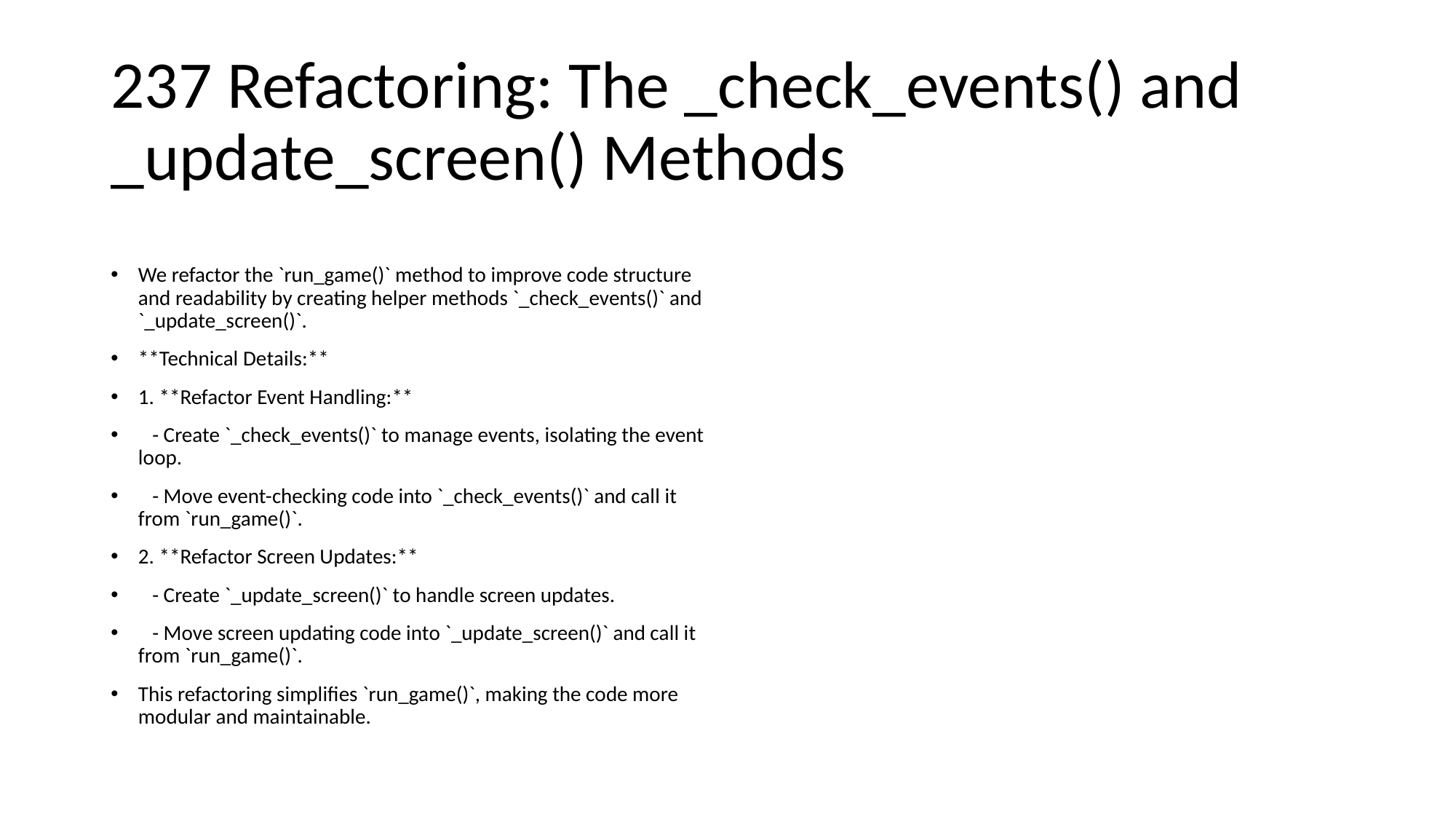

# 237 Refactoring: The _check_events() and _update_screen() Methods

We refactor the `run_game()` method to improve code structure and readability by creating helper methods `_check_events()` and `_update_screen()`.
**Technical Details:**
1. **Refactor Event Handling:**
   - Create `_check_events()` to manage events, isolating the event loop.
   - Move event-checking code into `_check_events()` and call it from `run_game()`.
2. **Refactor Screen Updates:**
   - Create `_update_screen()` to handle screen updates.
   - Move screen updating code into `_update_screen()` and call it from `run_game()`.
This refactoring simplifies `run_game()`, making the code more modular and maintainable.